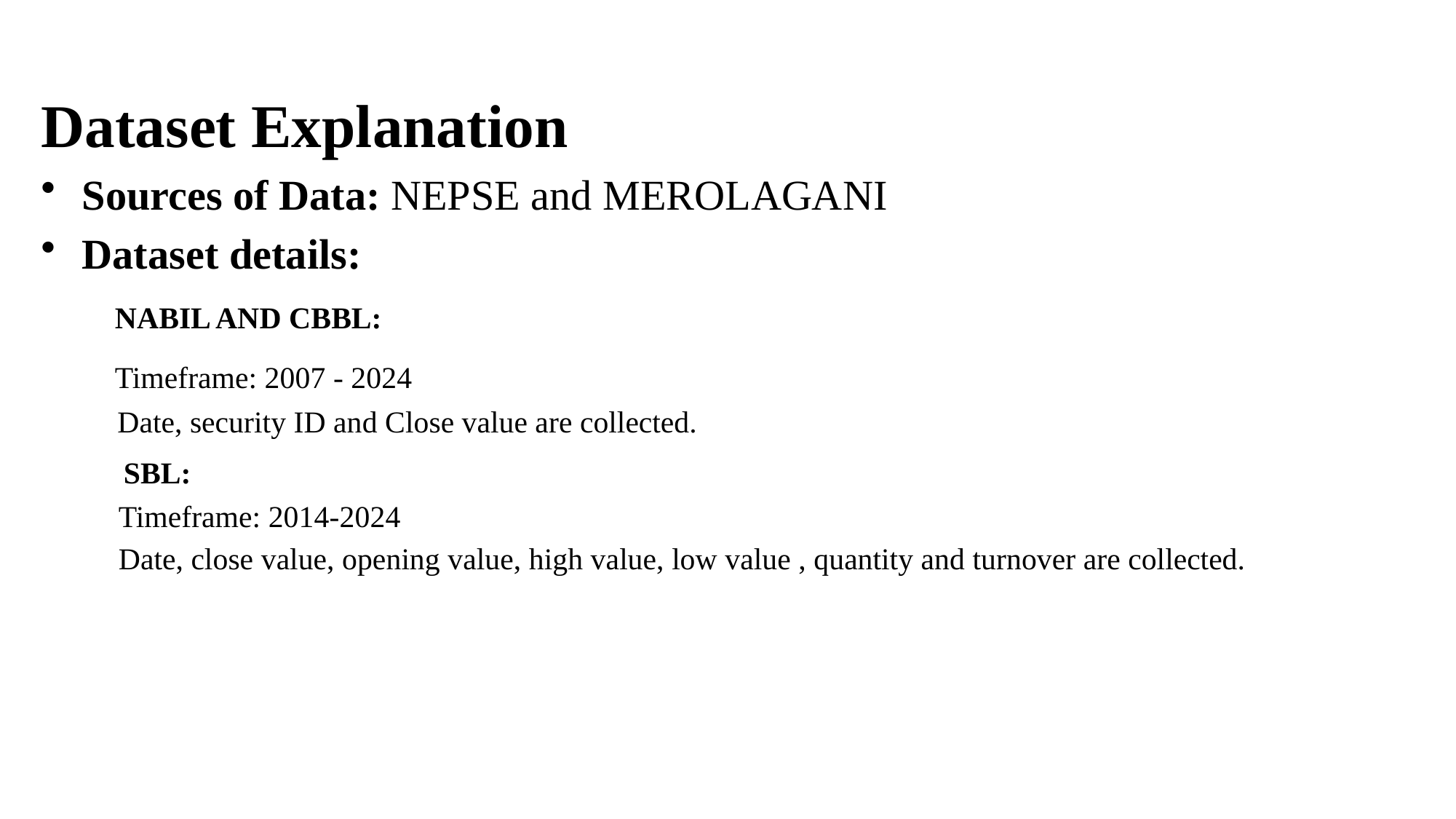

# Dataset Explanation
Sources of Data: NEPSE and MEROLAGANI
Dataset details:
       NABIL AND CBBL:
       Timeframe: 2007 - 2024
          Date, security ID and Close value are collected.
   SBL:
   Timeframe: 2014-2024
   Date, close value, opening value, high value, low value , quantity and turnover are collected.

36